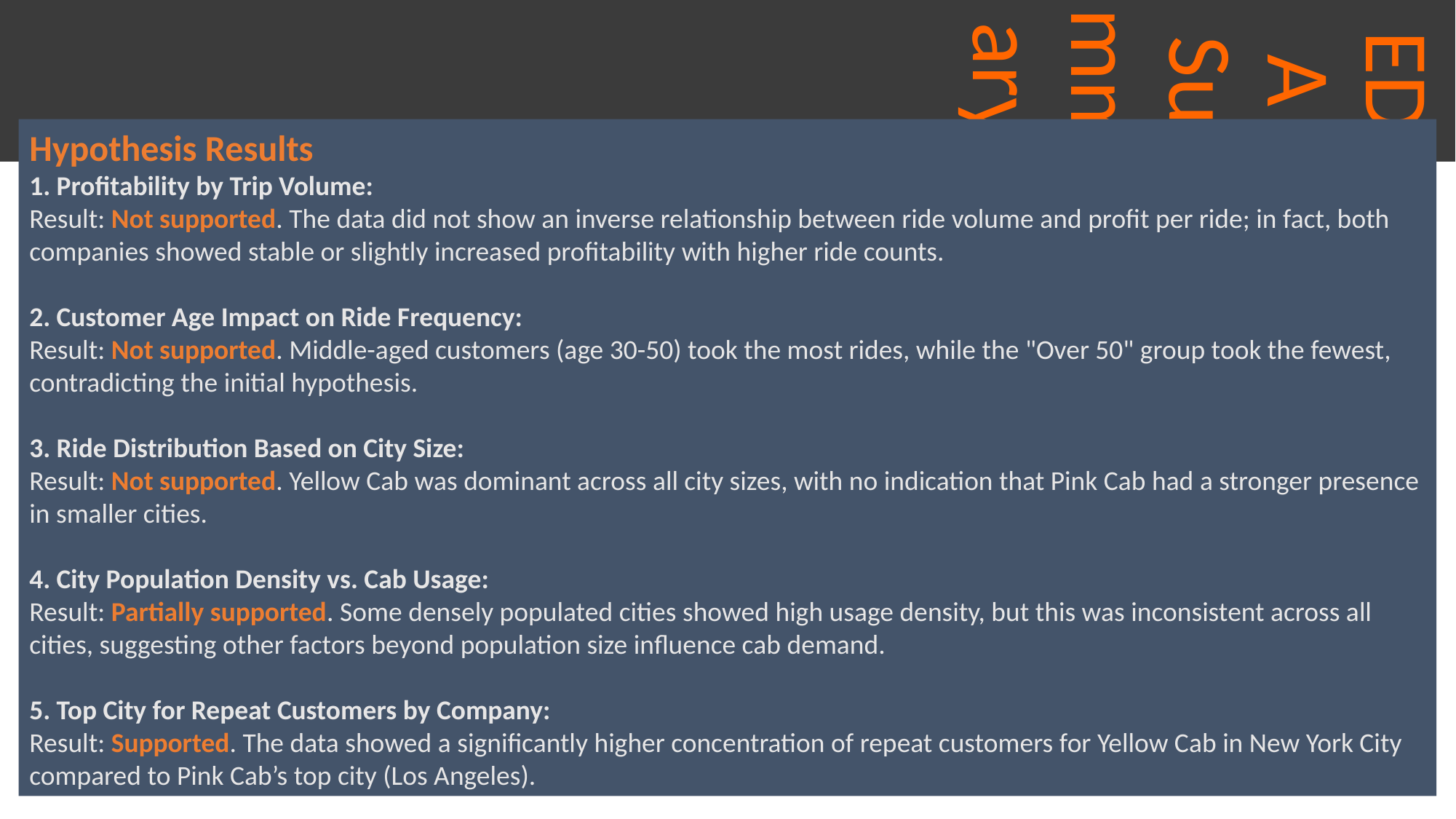

# EDA Summary
Hypothesis Results
 Profitability by Trip Volume:
Result: Not supported. The data did not show an inverse relationship between ride volume and profit per ride; in fact, both companies showed stable or slightly increased profitability with higher ride counts.

 Customer Age Impact on Ride Frequency:
Result: Not supported. Middle-aged customers (age 30-50) took the most rides, while the "Over 50" group took the fewest, contradicting the initial hypothesis.

 Ride Distribution Based on City Size:
Result: Not supported. Yellow Cab was dominant across all city sizes, with no indication that Pink Cab had a stronger presence in smaller cities.

 City Population Density vs. Cab Usage:
Result: Partially supported. Some densely populated cities showed high usage density, but this was inconsistent across all cities, suggesting other factors beyond population size influence cab demand.

 Top City for Repeat Customers by Company:
Result: Supported. The data showed a significantly higher concentration of repeat customers for Yellow Cab in New York City compared to Pink Cab’s top city (Los Angeles).